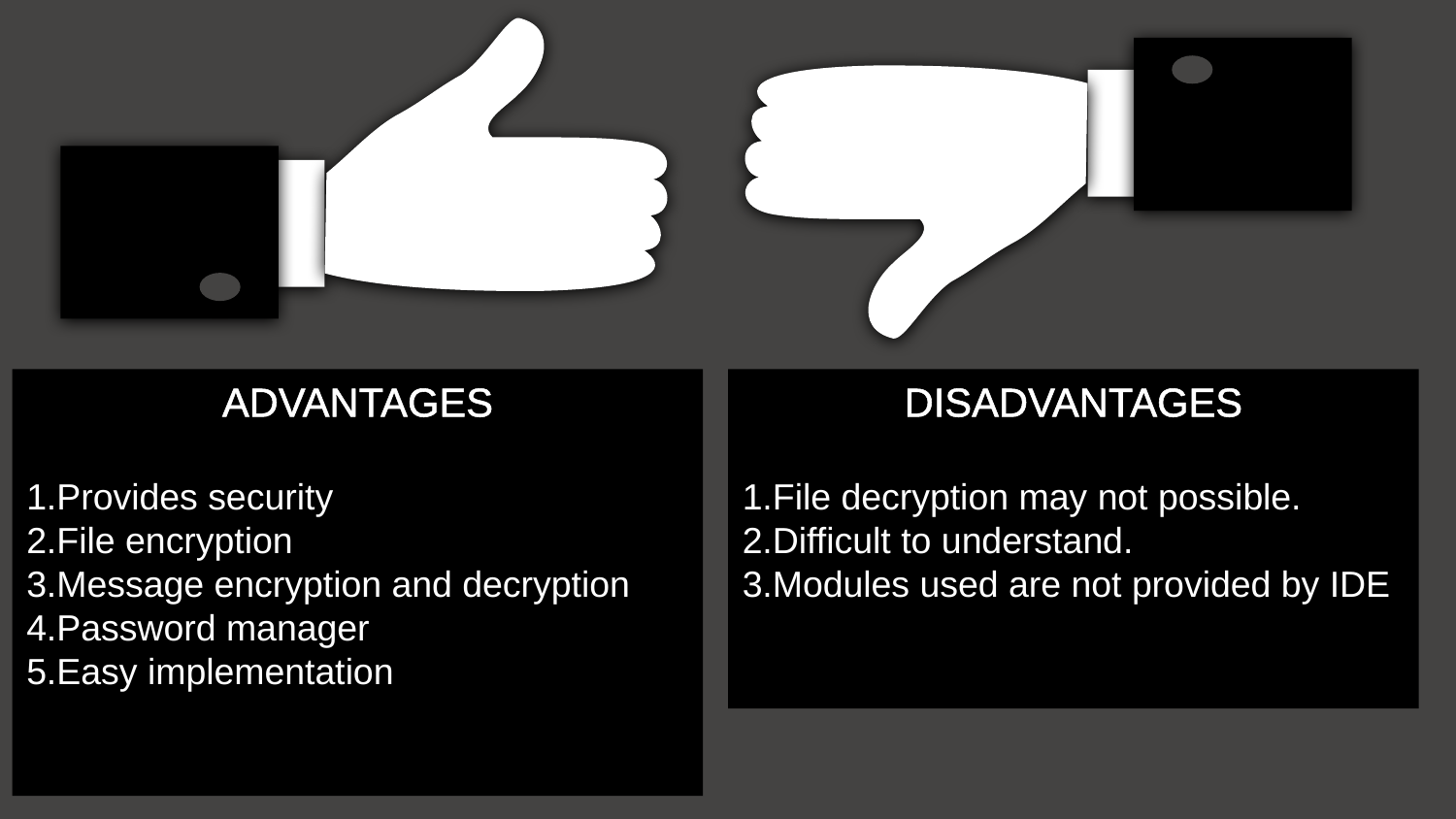

DISADVANTAGES

1.File decryption may not possible.
2.Difficult to understand.
3.Modules used are not provided by IDE

ADVANTAGES

1.Provides security
2.File encryption
3.Message encryption and decryption
4.Password manager
5.Easy implementation